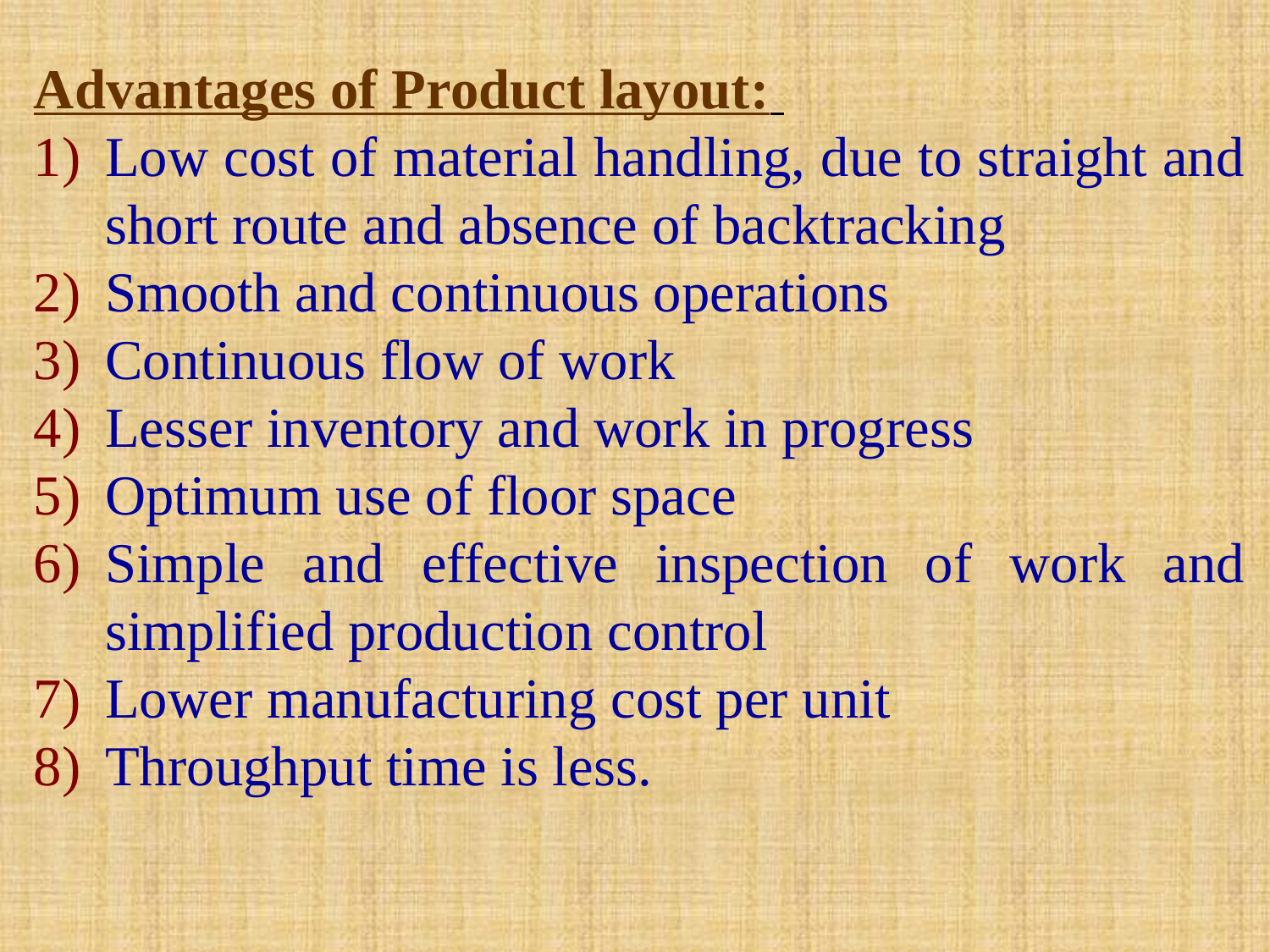

Advantages of Product layout:
Low cost of material handling, due to straight and short route and absence of backtracking
Smooth and continuous operations
Continuous flow of work
Lesser inventory and work in progress
Optimum use of floor space
Simple and effective inspection of work and simplified production control
Lower manufacturing cost per unit
Throughput time is less.